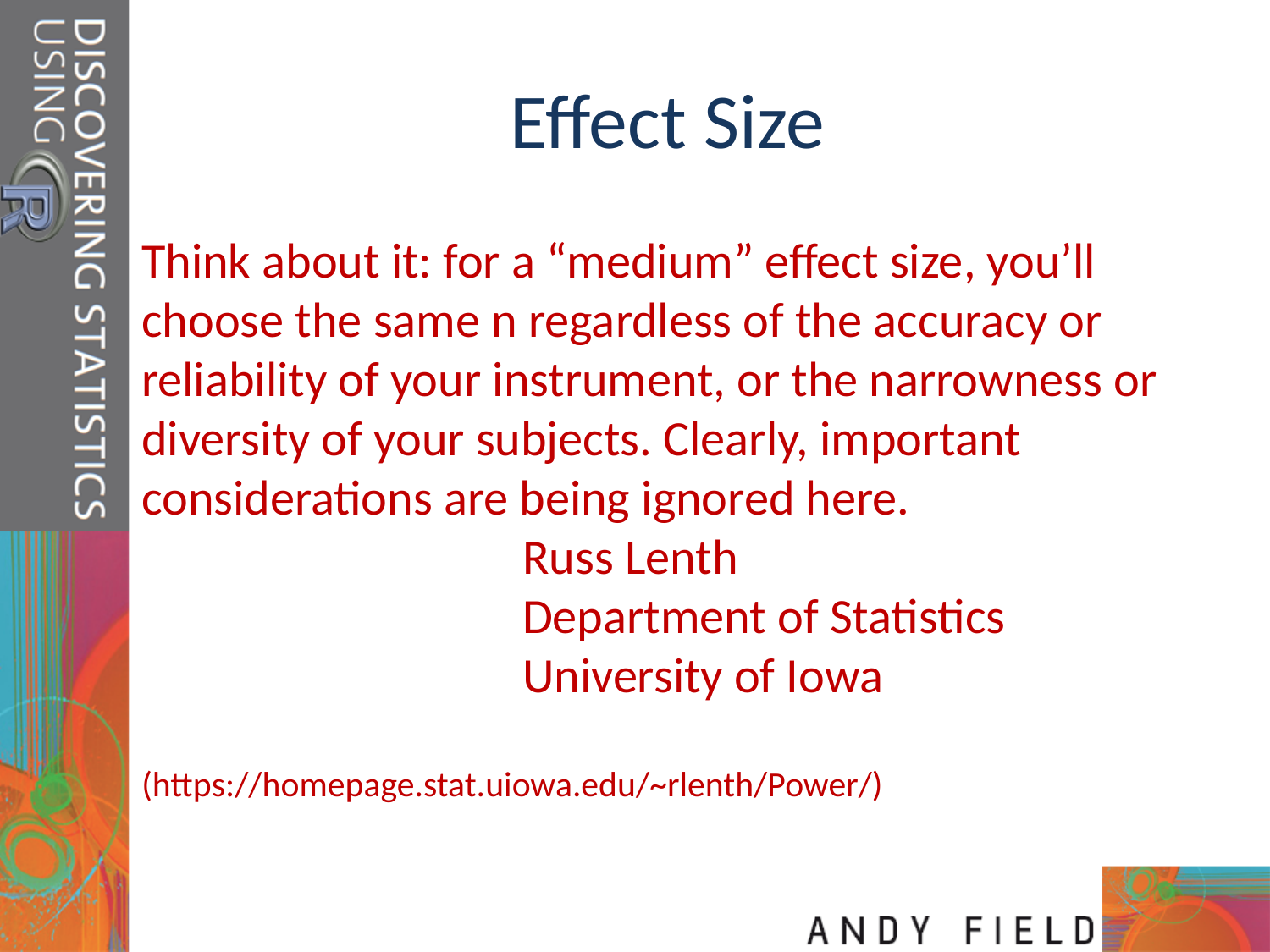

# Effect Size
Think about it: for a “medium” effect size, you’ll choose the same n regardless of the accuracy or reliability of your instrument, or the narrowness or diversity of your subjects. Clearly, important considerations are being ignored here.
			Russ Lenth
			Department of Statistics
			University of Iowa

(https://homepage.stat.uiowa.edu/~rlenth/Power/)